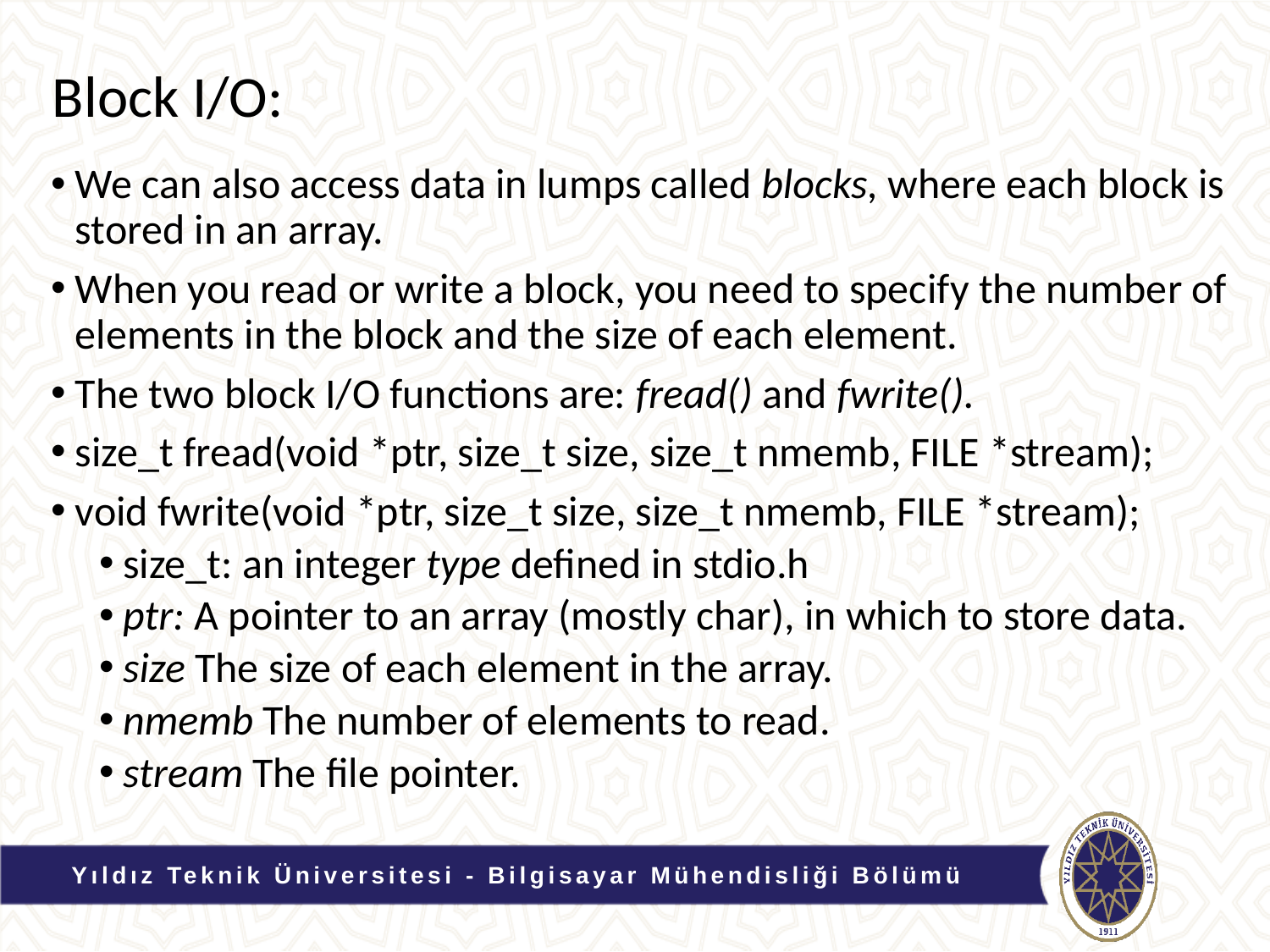

# Block I/O:
We can also access data in lumps called blocks, where each block is stored in an array.
When you read or write a block, you need to specify the number of elements in the block and the size of each element.
The two block I/O functions are: fread() and fwrite().
size_t fread(void *ptr, size_t size, size_t nmemb, FILE *stream);
void fwrite(void *ptr, size_t size, size_t nmemb, FILE *stream);
size_t: an integer type defined in stdio.h
ptr: A pointer to an array (mostly char), in which to store data.
size The size of each element in the array.
nmemb The number of elements to read.
stream The file pointer.

Yıldız Teknik Üniversitesi - Bilgisayar Mühendisliği Bölümü